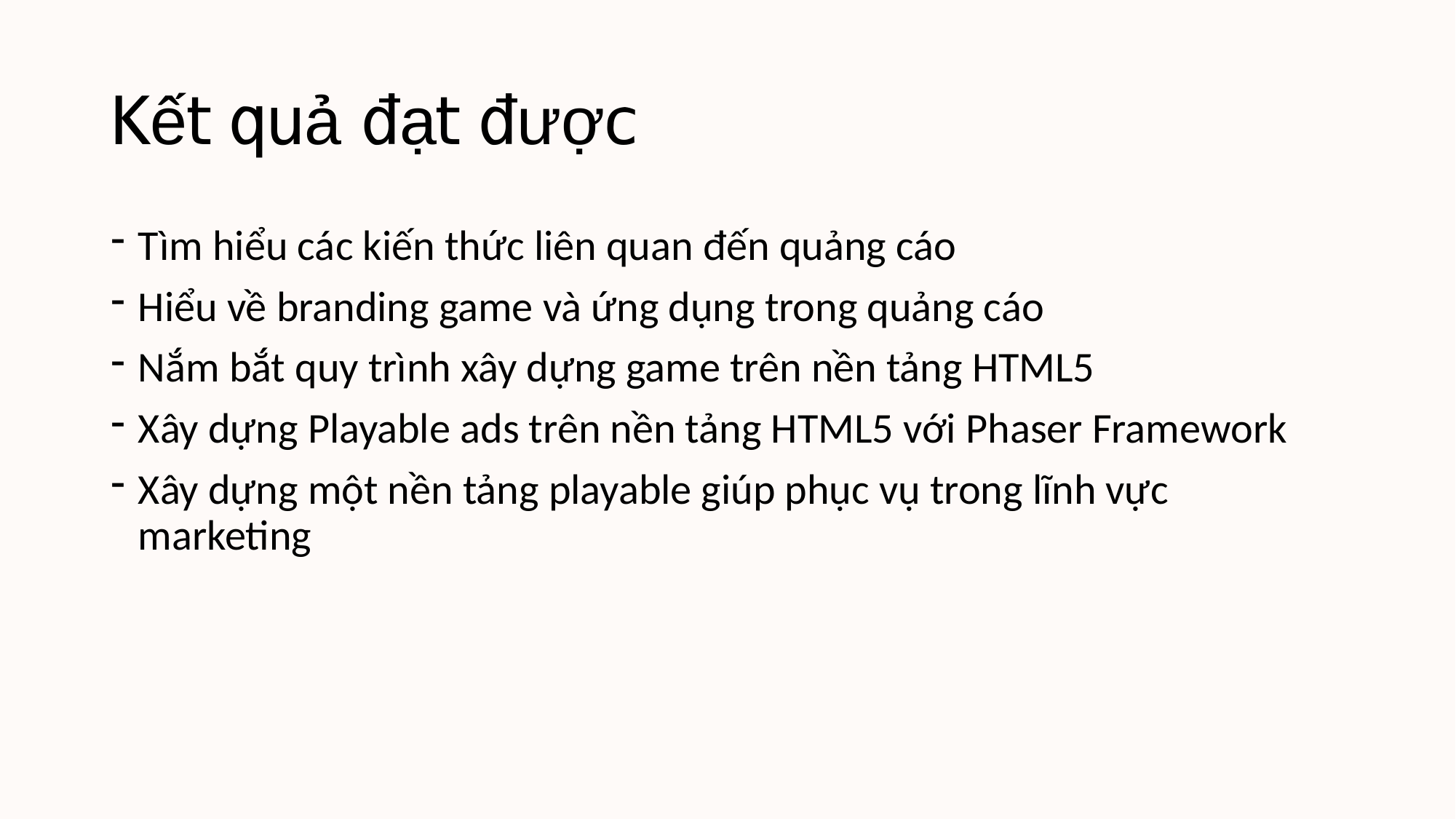

# Kết quả đạt được
Tìm hiểu các kiến thức liên quan đến quảng cáo
Hiểu về branding game và ứng dụng trong quảng cáo
Nắm bắt quy trình xây dựng game trên nền tảng HTML5
Xây dựng Playable ads trên nền tảng HTML5 với Phaser Framework
Xây dựng một nền tảng playable giúp phục vụ trong lĩnh vực marketing